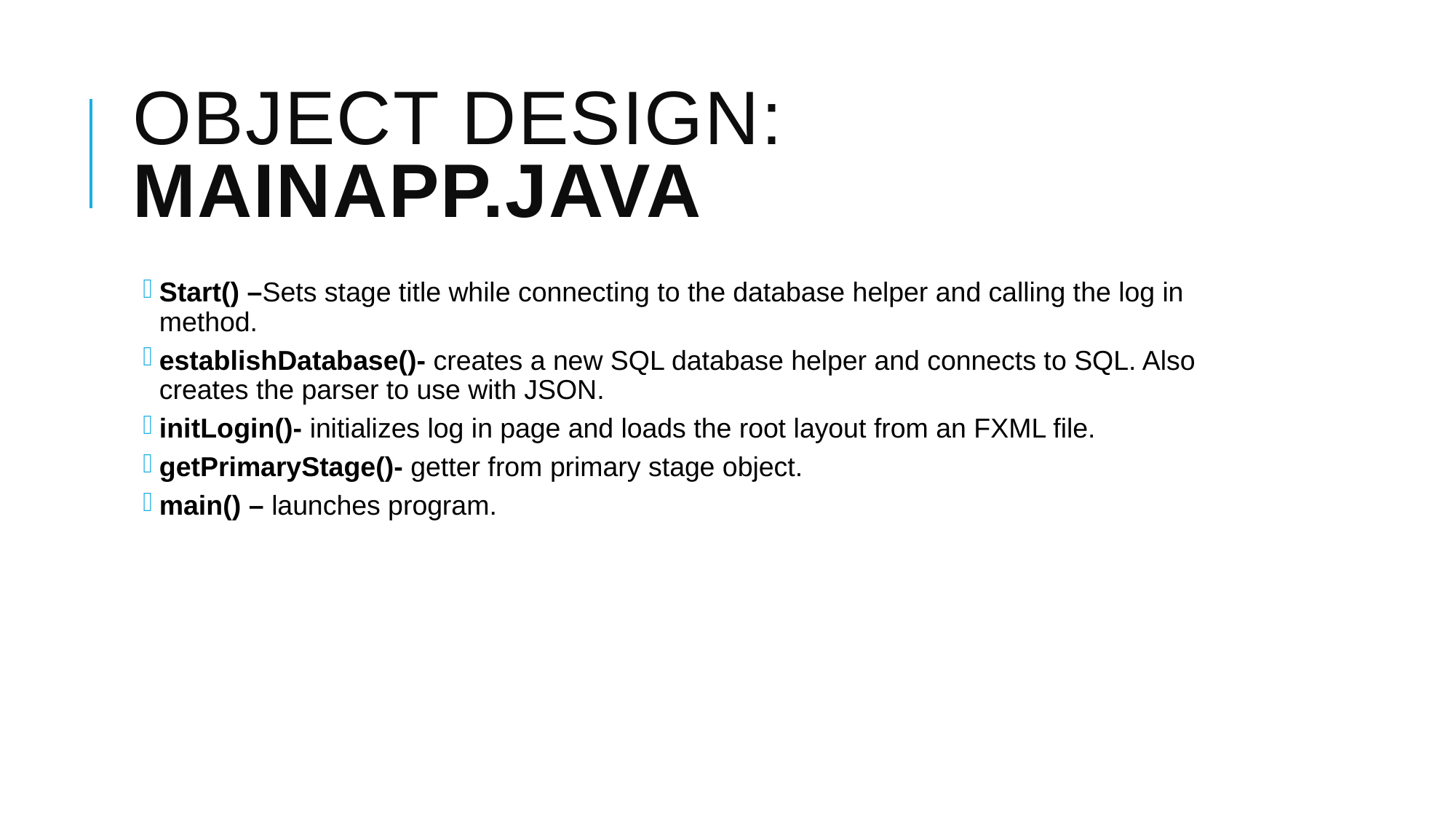

# Object design: MainApp.java
Start() –Sets stage title while connecting to the database helper and calling the log in method.
establishDatabase()- creates a new SQL database helper and connects to SQL. Also creates the parser to use with JSON.
initLogin()- initializes log in page and loads the root layout from an FXML file.
getPrimaryStage()- getter from primary stage object.
main() – launches program.